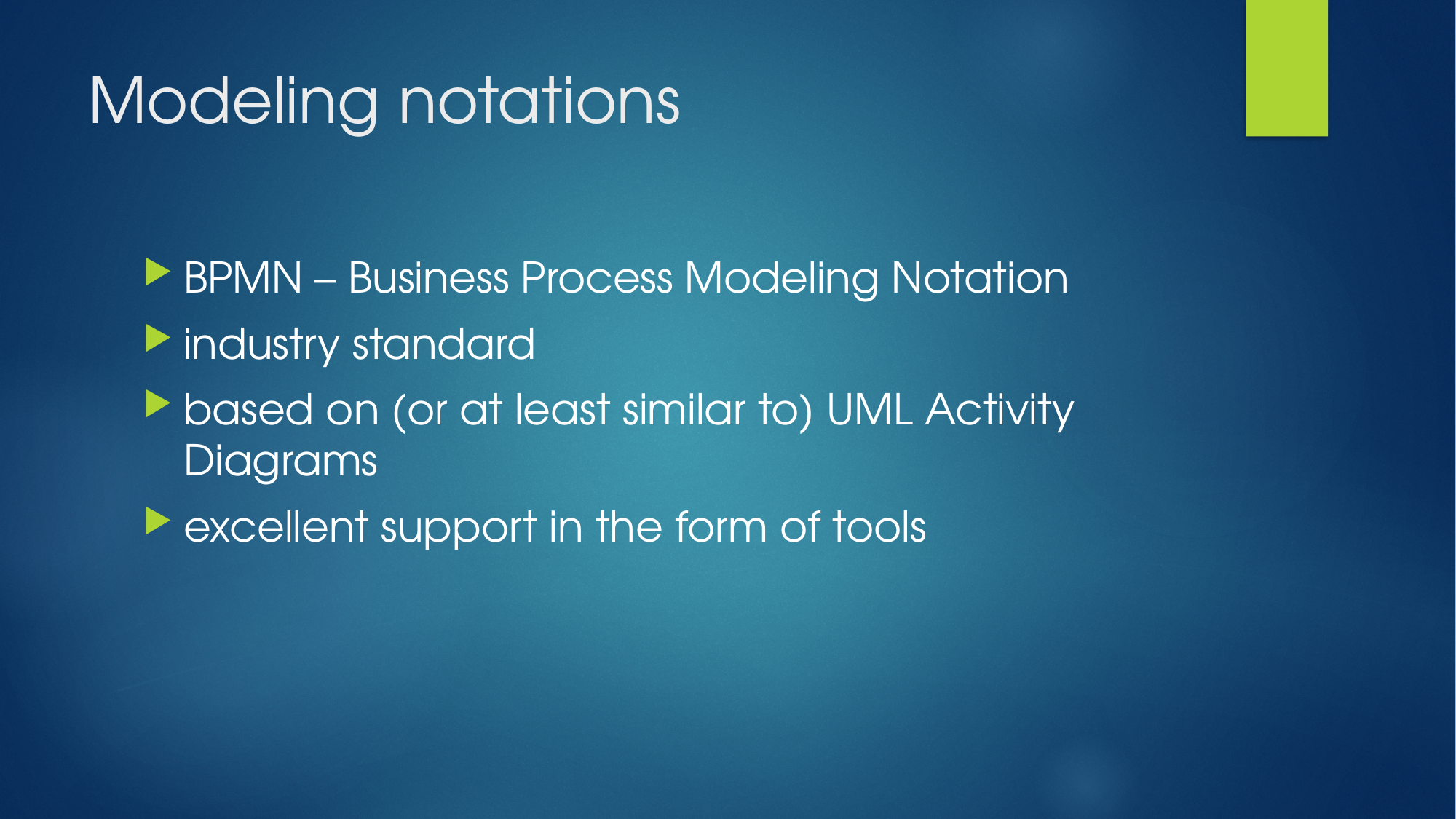

# Modeling notations
BPMN – Business Process Modeling Notation
industry standard
based on (or at least similar to) UML Activity Diagrams
excellent support in the form of tools